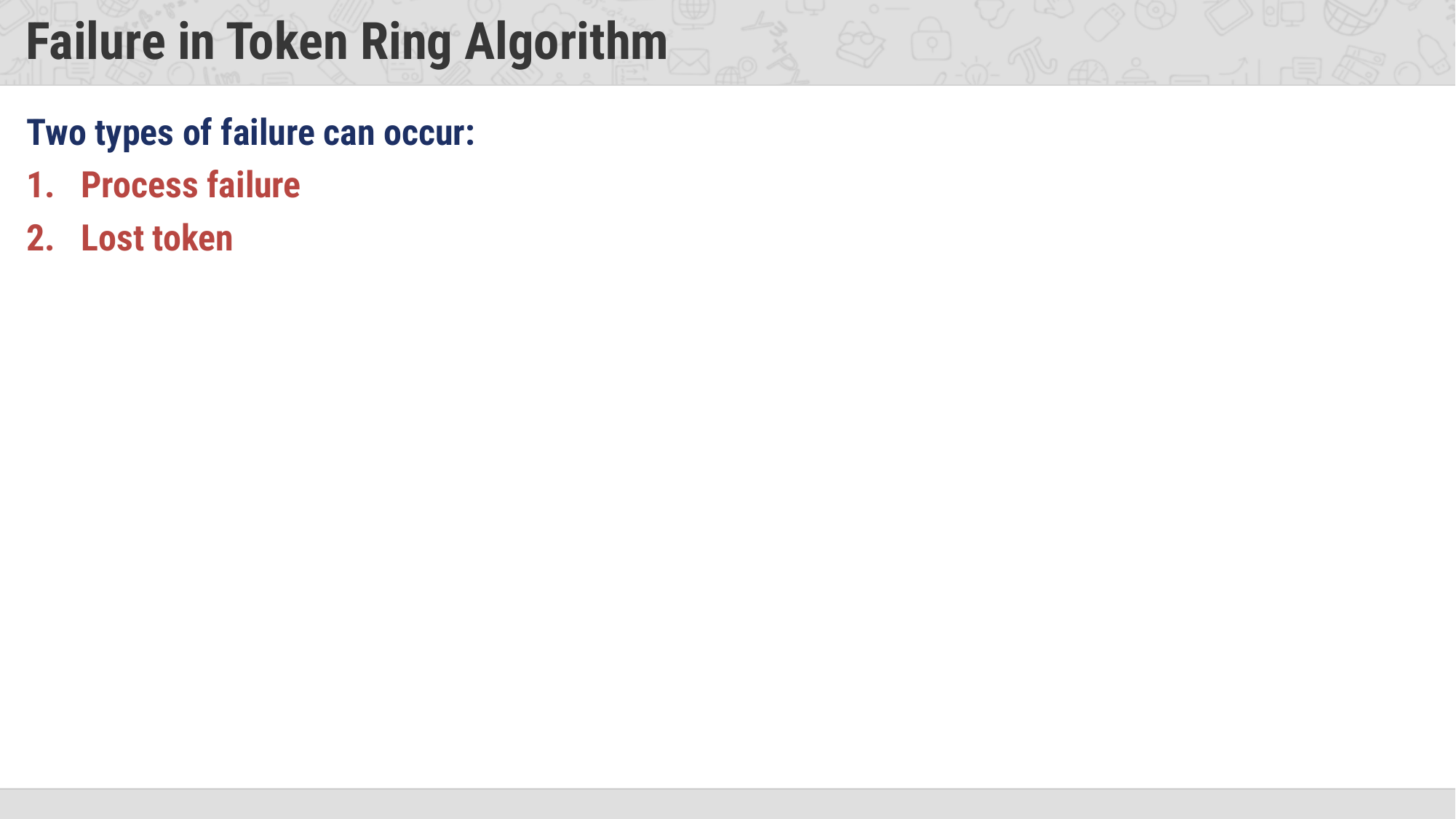

# Failure in Token Ring Algorithm
Two types of failure can occur:
Process failure
Lost token